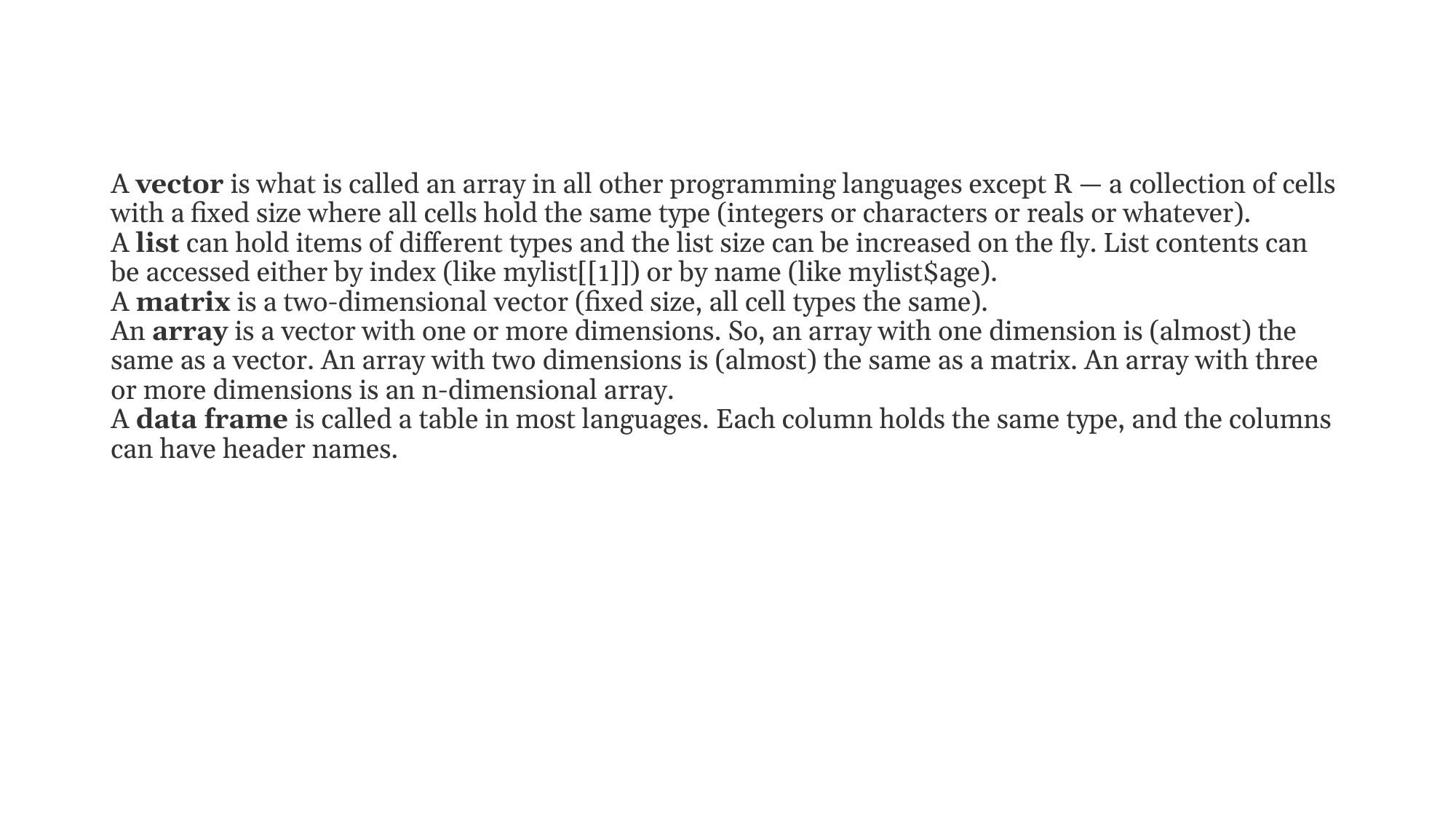

# A vector is what is called an array in all other programming languages except R — a collection of cells with a fixed size where all cells hold the same type (integers or characters or reals or whatever). A list can hold items of different types and the list size can be increased on the fly. List contents can be accessed either by index (like mylist[[1]]) or by name (like mylist$age). A matrix is a two-dimensional vector (fixed size, all cell types the same). An array is a vector with one or more dimensions. So, an array with one dimension is (almost) the same as a vector. An array with two dimensions is (almost) the same as a matrix. An array with three or more dimensions is an n-dimensional array. A data frame is called a table in most languages. Each column holds the same type, and the columns can have header names.